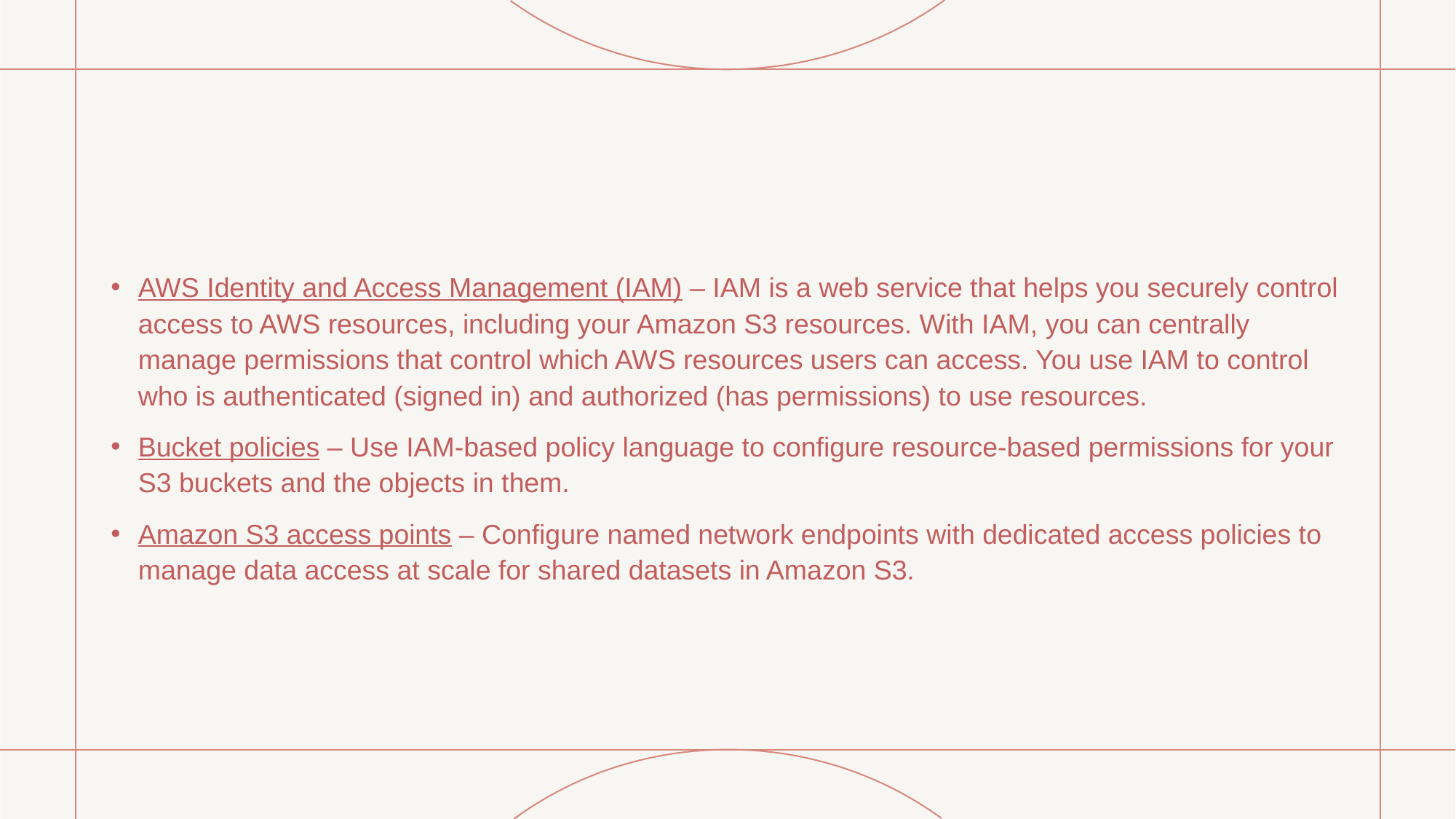

#
AWS Identity and Access Management (IAM) – IAM is a web service that helps you securely control access to AWS resources, including your Amazon S3 resources. With IAM, you can centrally manage permissions that control which AWS resources users can access. You use IAM to control who is authenticated (signed in) and authorized (has permissions) to use resources.
Bucket policies – Use IAM-based policy language to configure resource-based permissions for your S3 buckets and the objects in them.
Amazon S3 access points – Configure named network endpoints with dedicated access policies to manage data access at scale for shared datasets in Amazon S3.